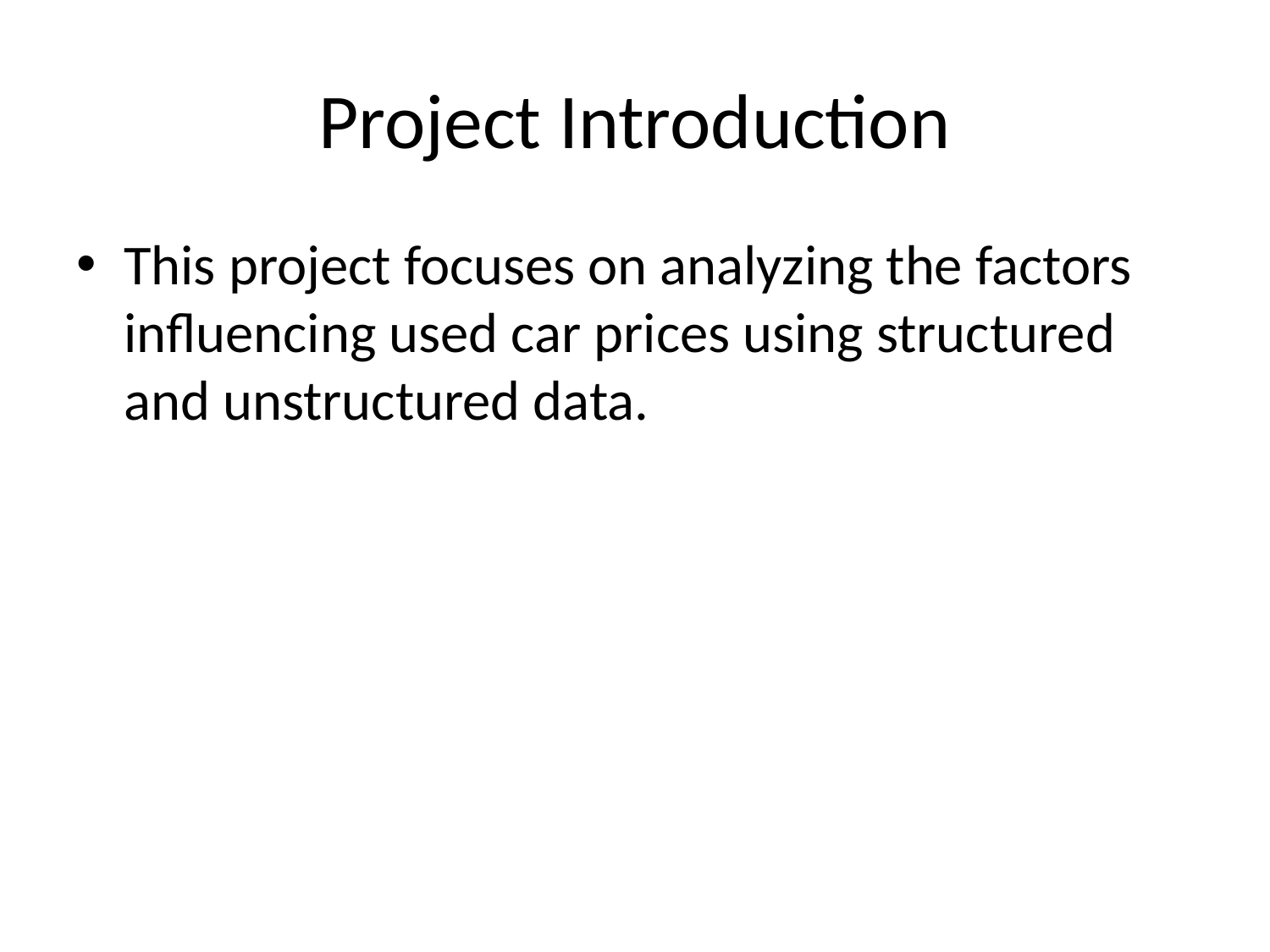

# Project Introduction
This project focuses on analyzing the factors influencing used car prices using structured and unstructured data.